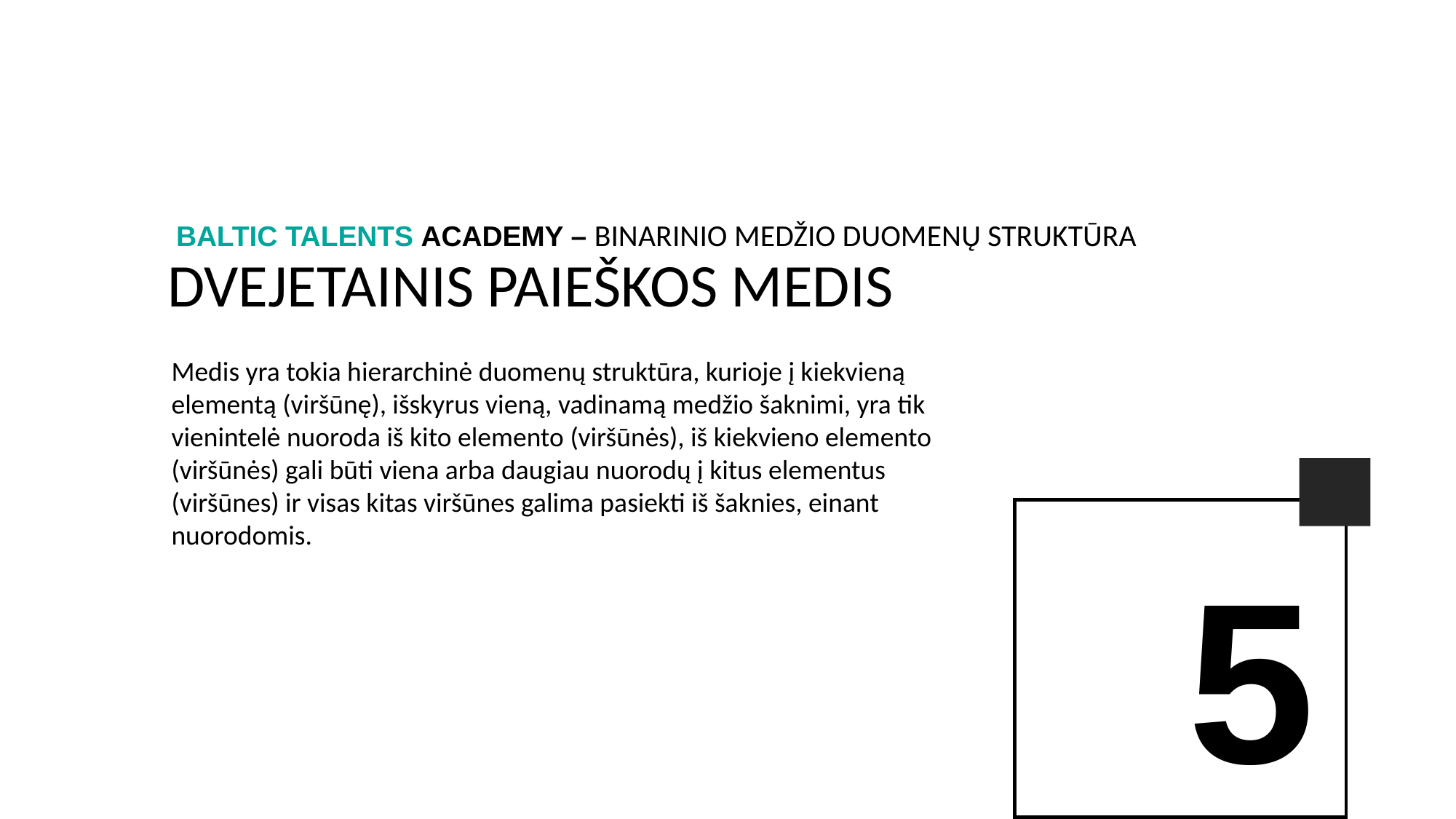

BALTIc TALENTs AcADEMy – Binarinio medžio duomenų struktūra

Dvejetainis paieškos medis
Medis yra tokia hierarchinė duomenų struktūra, kurioje į kiekvieną elementą (viršūnę), išskyrus vieną, vadinamą medžio šaknimi, yra tik vienintelė nuoroda iš kito elemento (viršūnės), iš kiekvieno elemento (viršūnės) gali būti viena arba daugiau nuorodų į kitus elementus (viršūnes) ir visas kitas viršūnes galima pasiekti iš šaknies, einant nuorodomis.

5